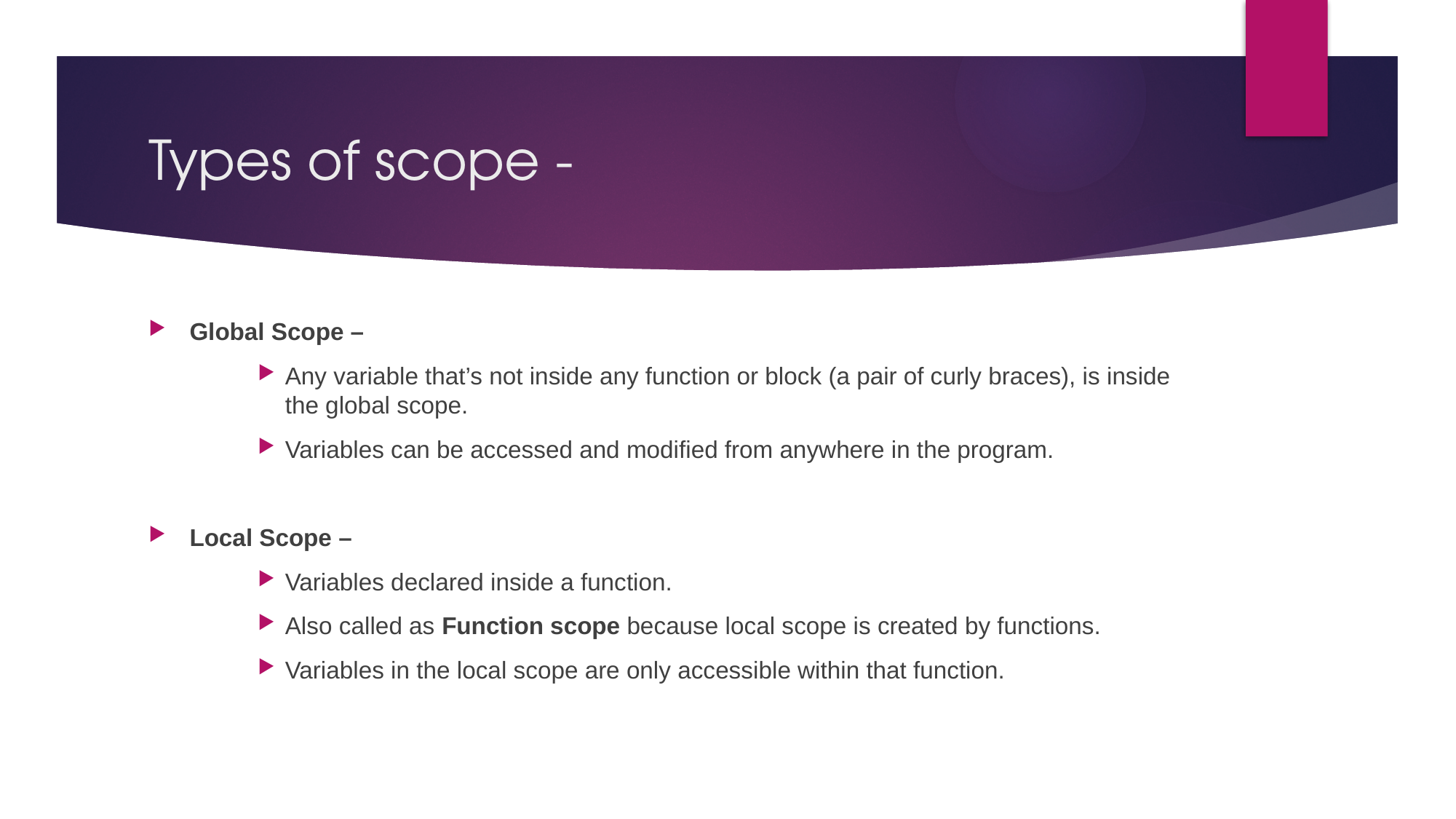

# Types of scope -
Global Scope –
Any variable that’s not inside any function or block (a pair of curly braces), is inside the global scope.
Variables can be accessed and modified from anywhere in the program.

Local Scope –
Variables declared inside a function.
Also called as Function scope because local scope is created by functions.
Variables in the local scope are only accessible within that function.